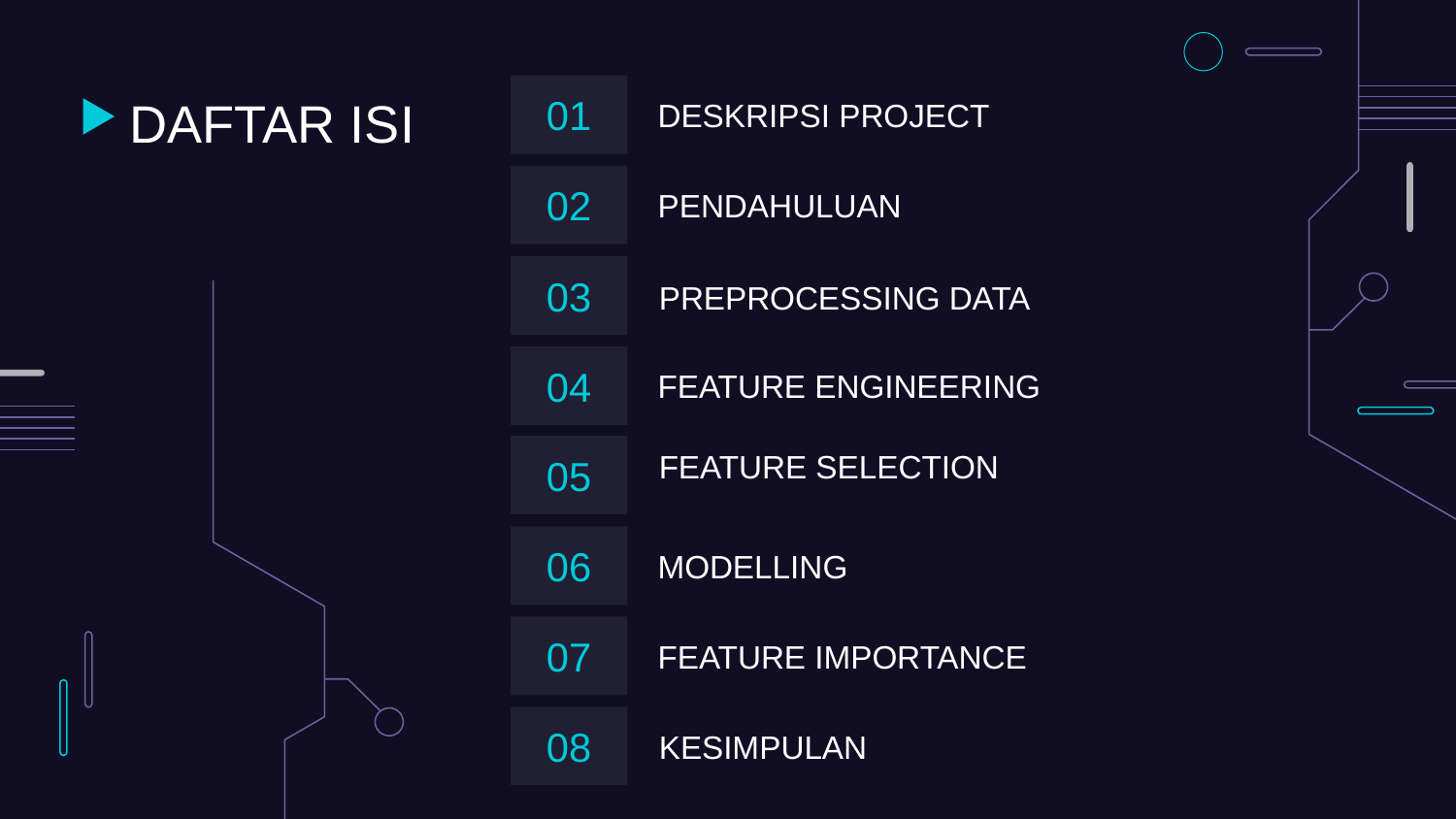

01
# DAFTAR ISI
DESKRIPSI PROJECT
02
PENDAHULUAN
03
PREPROCESSING DATA

04
FEATURE ENGINEERING
FEATURE SELECTION
05
06
MODELLING
07
FEATURE IMPORTANCE
08
KESIMPULAN